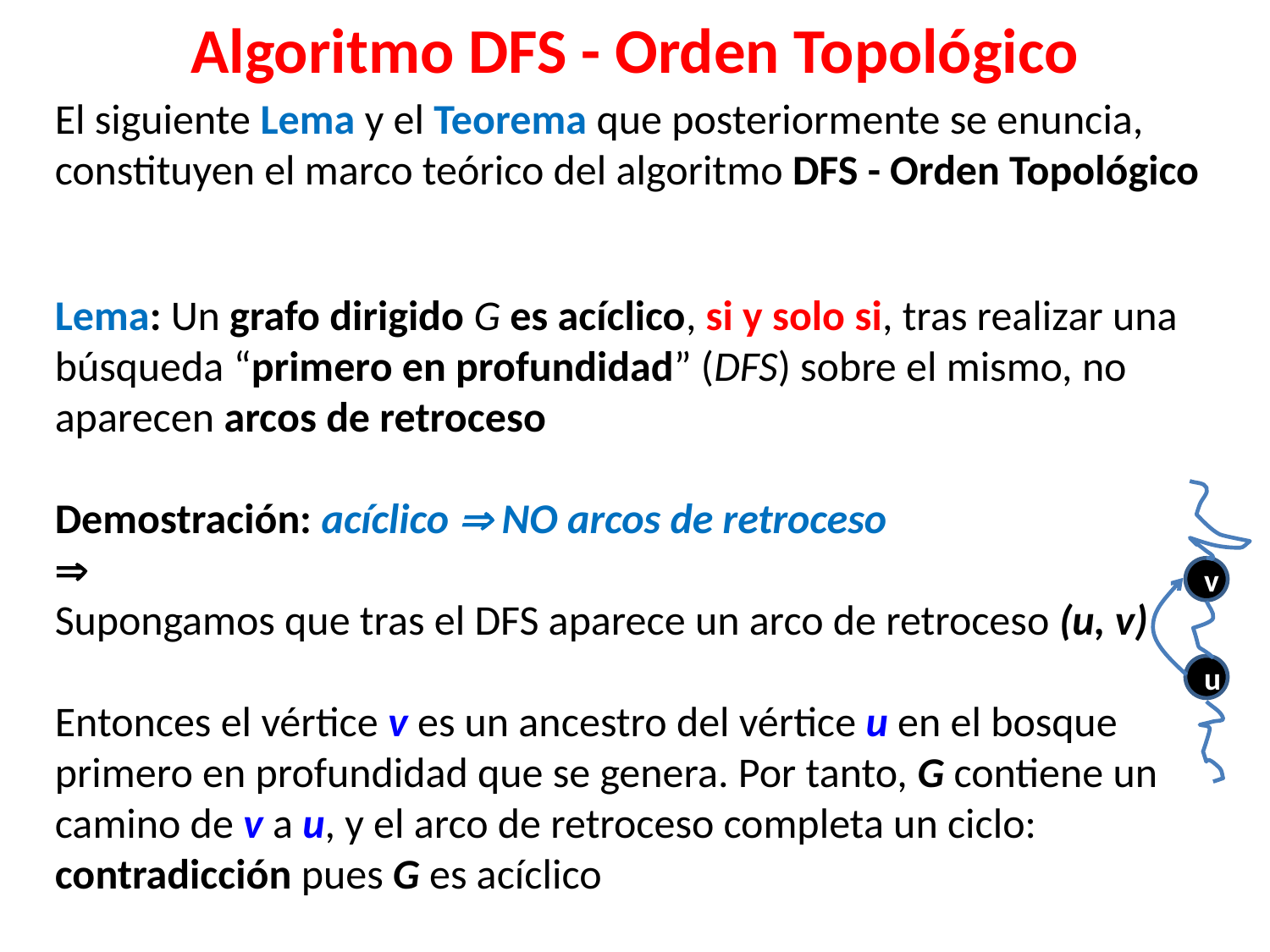

# Algoritmo DFS - Orden Topológico
El siguiente Lema y el Teorema que posteriormente se enuncia, constituyen el marco teórico del algoritmo DFS - Orden Topológico
Lema: Un grafo dirigido G es acíclico, si y solo si, tras realizar una búsqueda “primero en profundidad” (DFS) sobre el mismo, no aparecen arcos de retroceso

Demostración: acíclico ⇒ NO arcos de retroceso
⇒
Supongamos que tras el DFS aparece un arco de retroceso (u, v)

Entonces el vértice v es un ancestro del vértice u en el bosque primero en profundidad que se genera. Por tanto, G contiene un camino de v a u, y el arco de retroceso completa un ciclo: contradicción pues G es acíclico

v

u